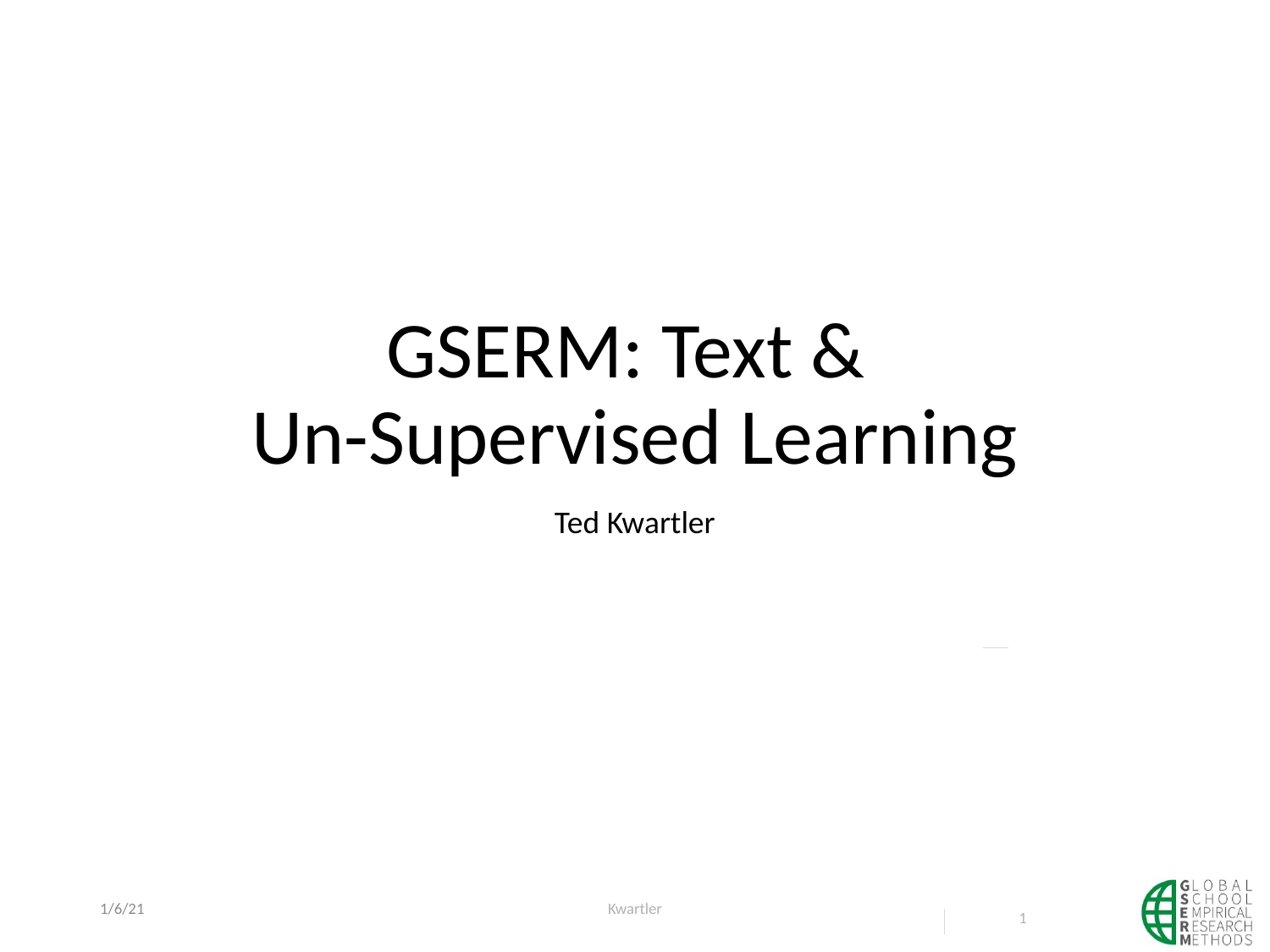

# GSERM: Text & Un-Supervised Learning
Ted Kwartler
1/6/21
Kwartler
1